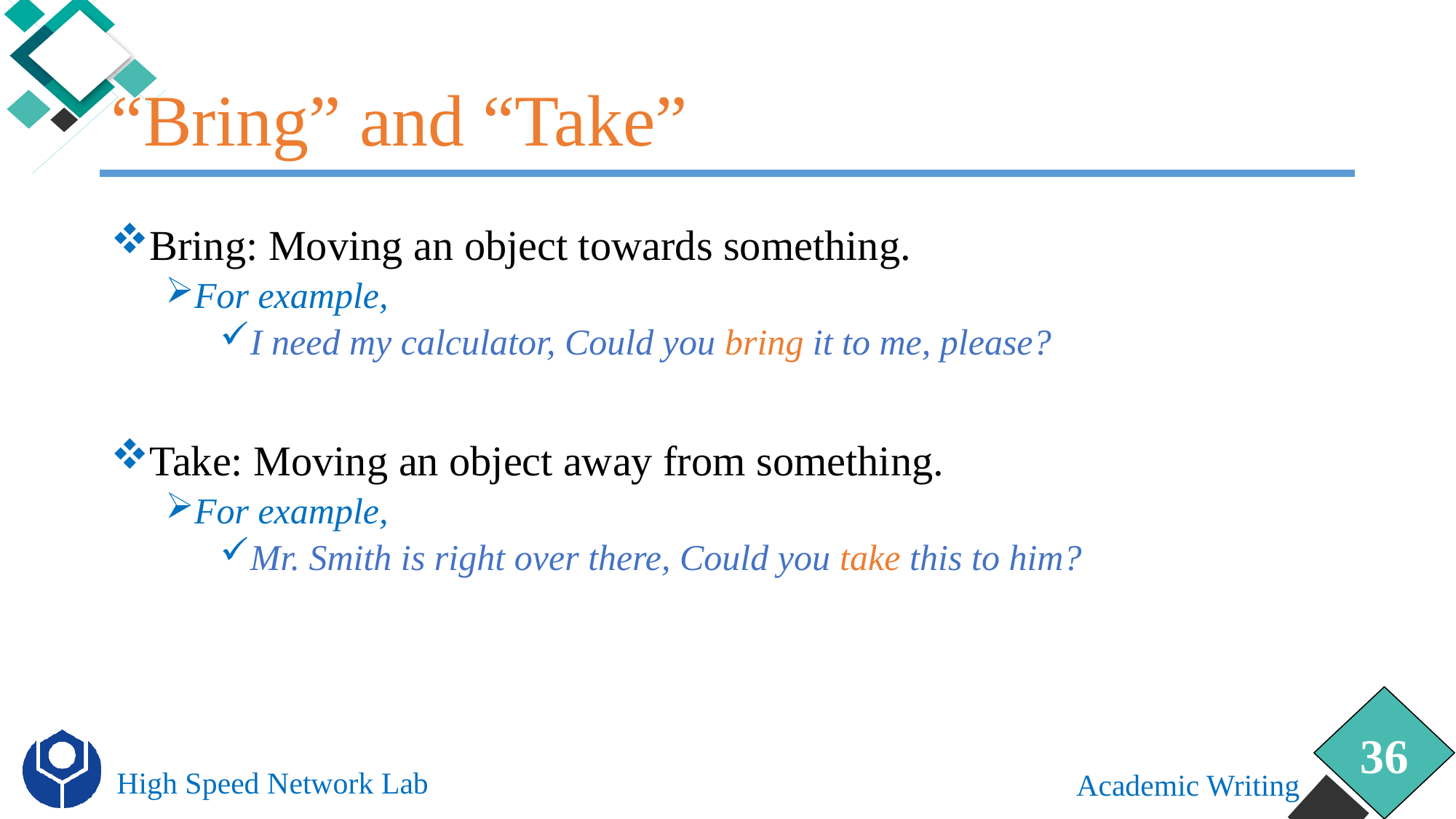

# “Bring” and “Take”
Bring: Moving an object towards something.
For example,
I need my calculator, Could you bring it to me, please?

Take: Moving an object away from something.
For example,
Mr. Smith is right over there, Could you take this to him?